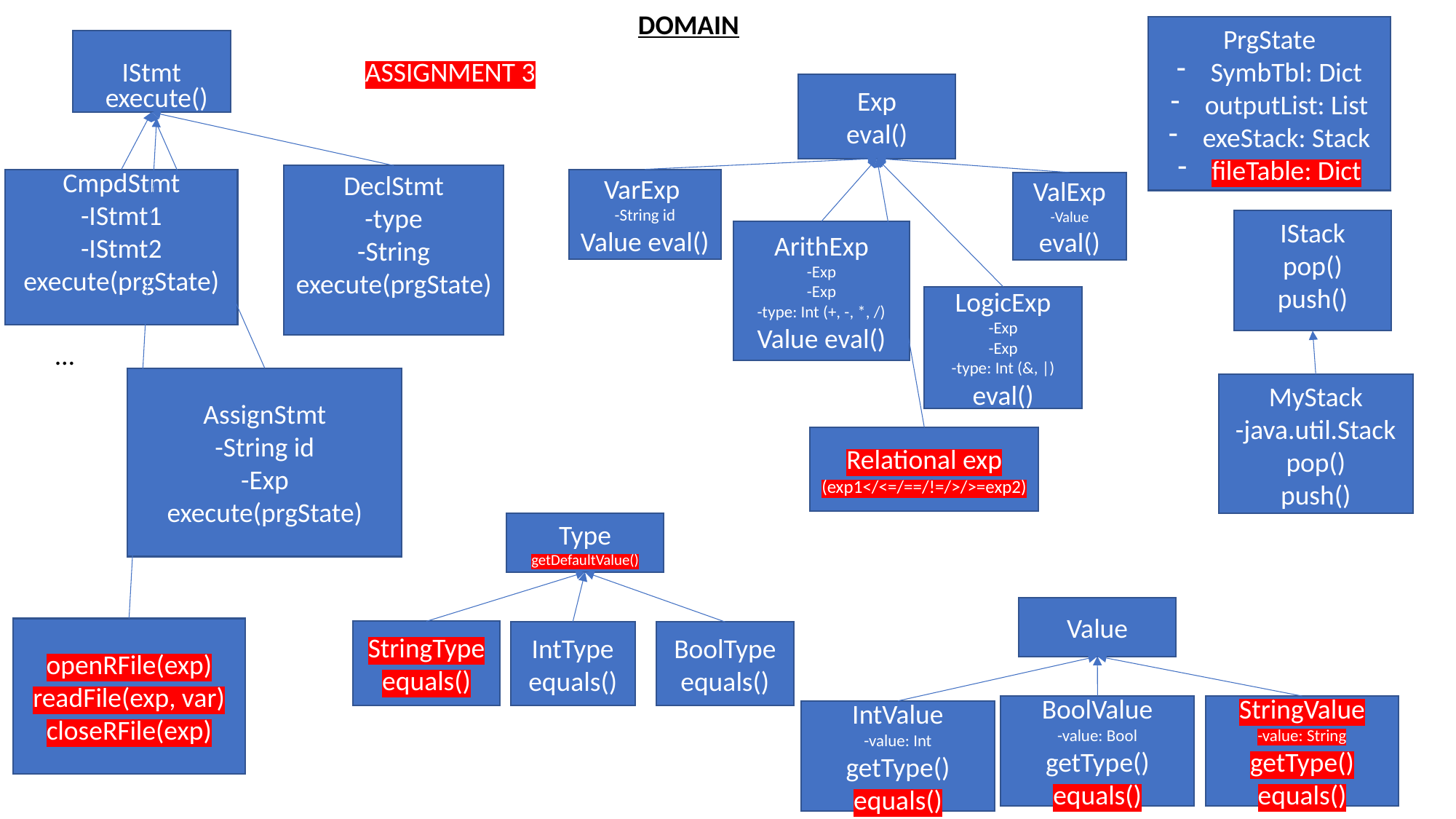

DOMAIN
PrgState
SymbTbl: Dict
outputList: List
exeStack: Stack
fileTable: Dict
IStmt
ASSIGNMENT 3
execute()
Exp
eval()
DeclStmt
-type
-String
execute(prgState)

CmpdStmt
-IStmt1
-IStmt2
execute(prgState)

VarExp
-String id
Value eval()
ValExp
-Value
eval()
IStack
pop()
push()

ArithExp
-Exp
-Exp
-type: Int (+, -, *, /)
Value eval()
LogicExp
-Exp
-Exp
-type: Int (&, |)
eval()
…
AssignStmt
-String id
-Exp
execute(prgState)
MyStack
-java.util.Stack
pop()
push()

Relational exp (exp1</<=/==/!=/>/>=exp2)
Type
getDefaultValue()
Value
openRFile(exp)
readFile(exp, var)
closeRFile(exp)
StringType
equals()
BoolType
equals()
IntType
equals()
StringValue
-value: String
getType()
equals()
BoolValue
-value: Bool
getType()
equals()
IntValue
-value: Int
getType()
equals()